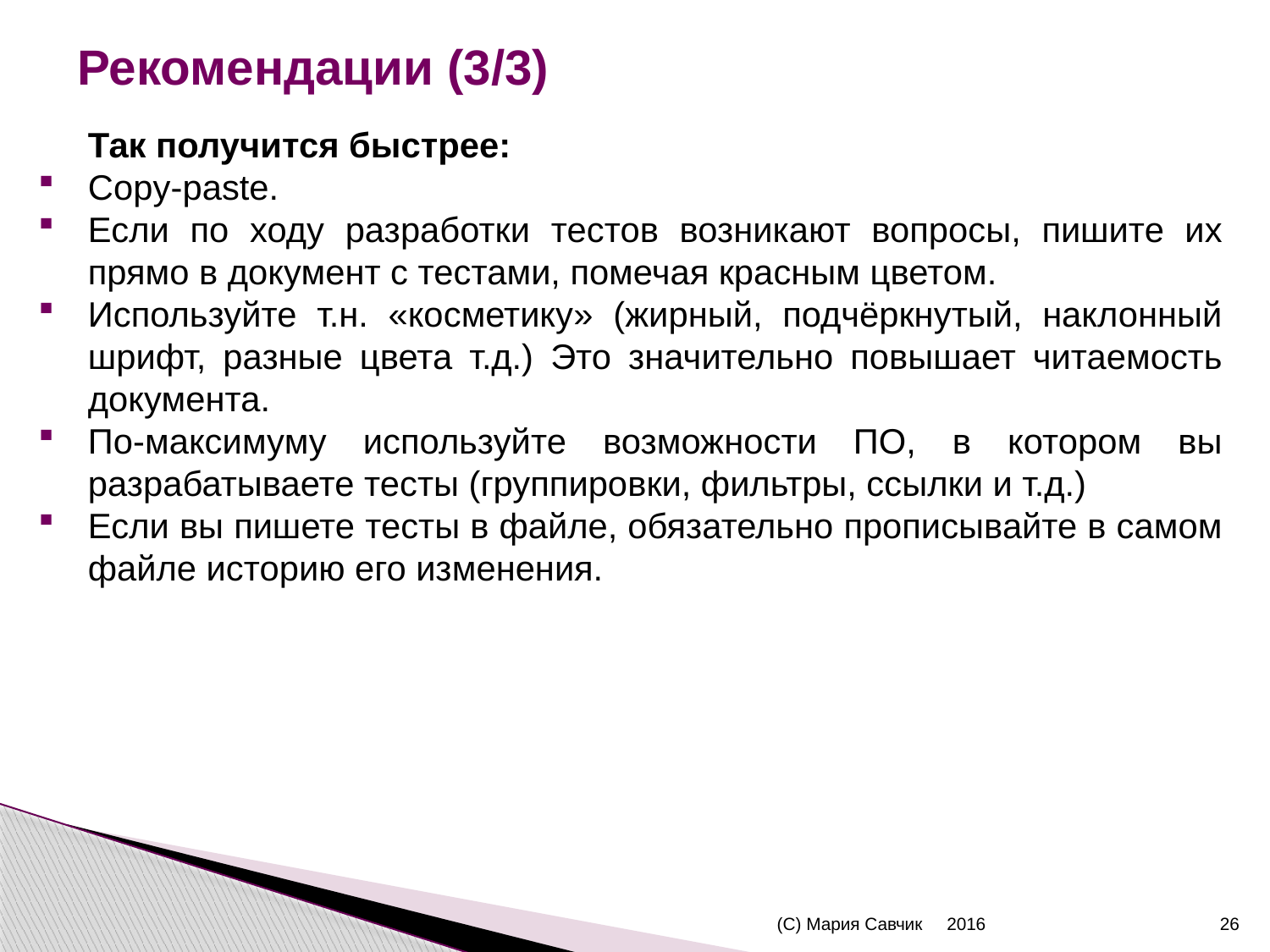

# Рекомендации (3/3)
Так получится быстрее:
Copy-paste.
Если по ходу разработки тестов возникают вопросы, пишите их прямо в документ с тестами, помечая красным цветом.
Используйте т.н. «косметику» (жирный, подчёркнутый, наклонный шрифт, разные цвета т.д.) Это значительно повышает читаемость документа.
По-максимуму используйте возможности ПО, в котором вы разрабатываете тесты (группировки, фильтры, ссылки и т.д.)
Если вы пишете тесты в файле, обязательно прописывайте в самом файле историю его изменения.
(С) Мария Савчик
2016
26